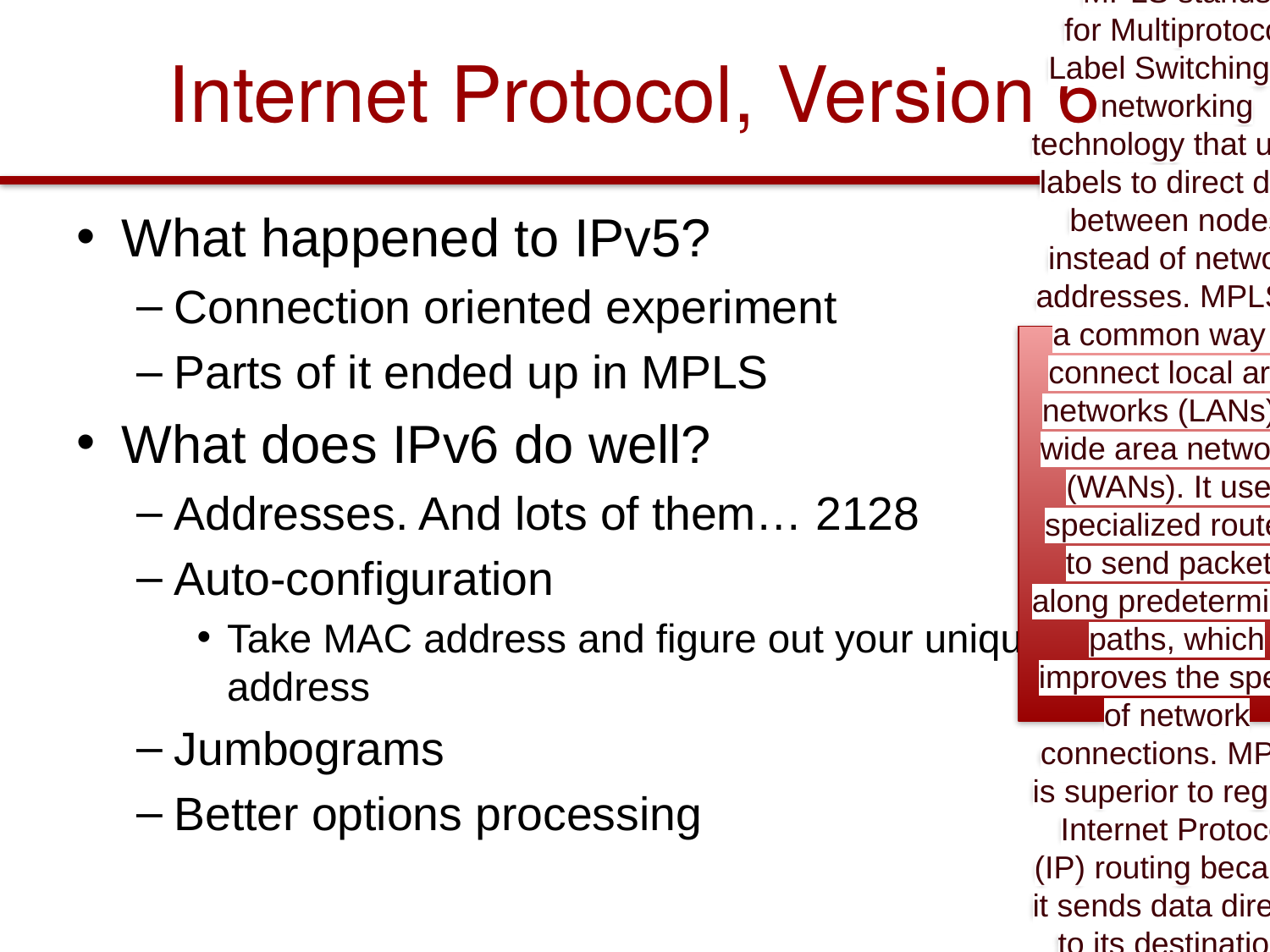

# Internet Protocol, Version 6
What happened to IPv5?
Connection oriented experiment
Parts of it ended up in MPLS
What does IPv6 do well?
Addresses. And lots of them… 2128
Auto-configuration
Take MAC address and figure out your unique Ipv6 address
Jumbograms
Better options processing
MPLS stands for Multiprotocol Label Switching, a networking technology that uses labels to direct data between nodes instead of network addresses. MPLS is a common way to connect local area networks (LANs) to wide area networks (WANs). It uses specialized routers to send packets along predetermined paths, which improves the speed of network connections. MPLS is superior to regular Internet Protocol (IP) routing because it sends data directly to its destination, instead of bouncing it all over the internet